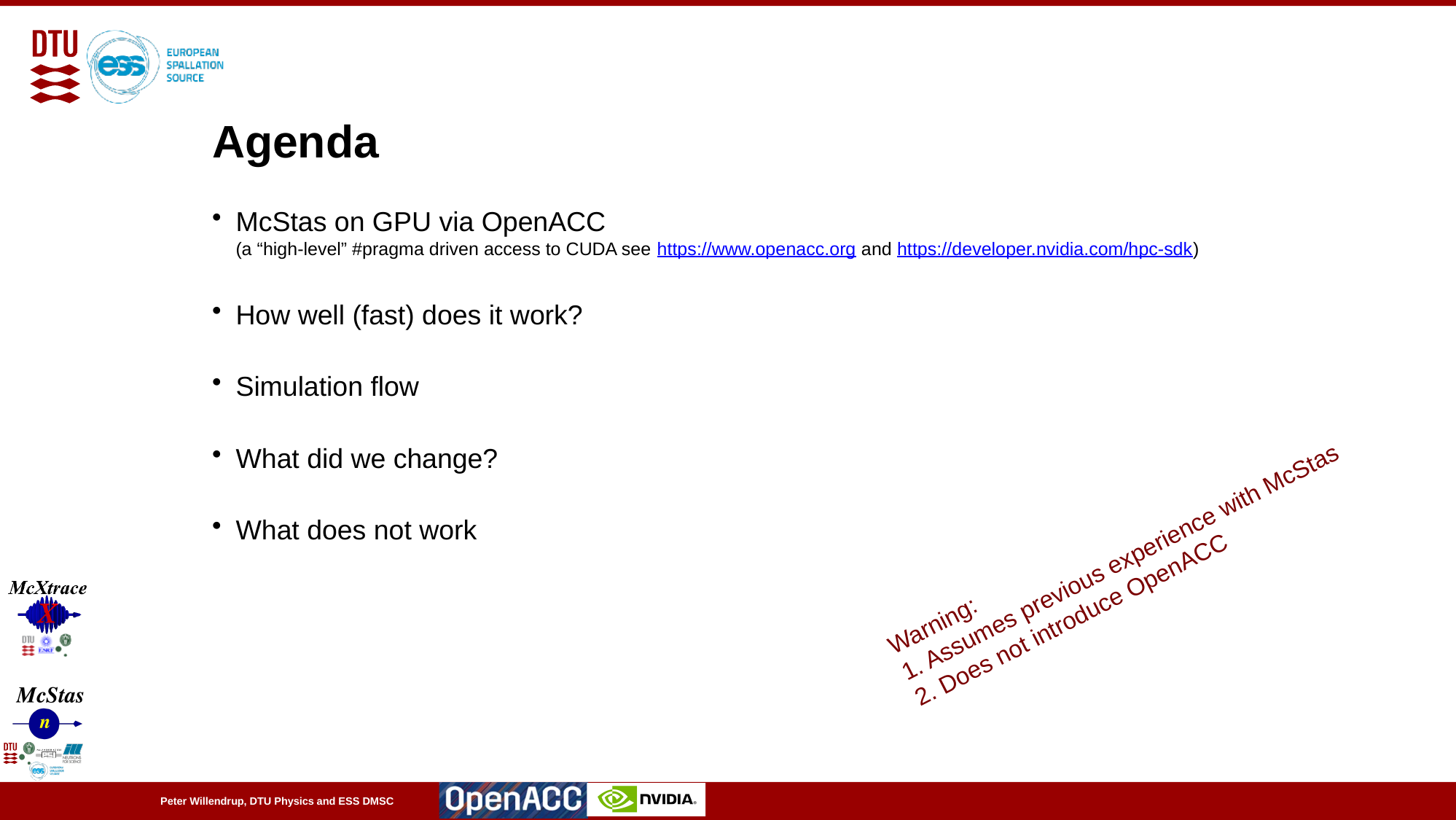

# Agenda
McStas on GPU via OpenACC
(a “high-level” #pragma driven access to CUDA see https://www.openacc.org and https://developer.nvidia.com/hpc-sdk)
How well (fast) does it work?
Simulation flow
What did we change?
What does not work
Warning:
1. Assumes previous experience with McStas
2. Does not introduce OpenACC
2